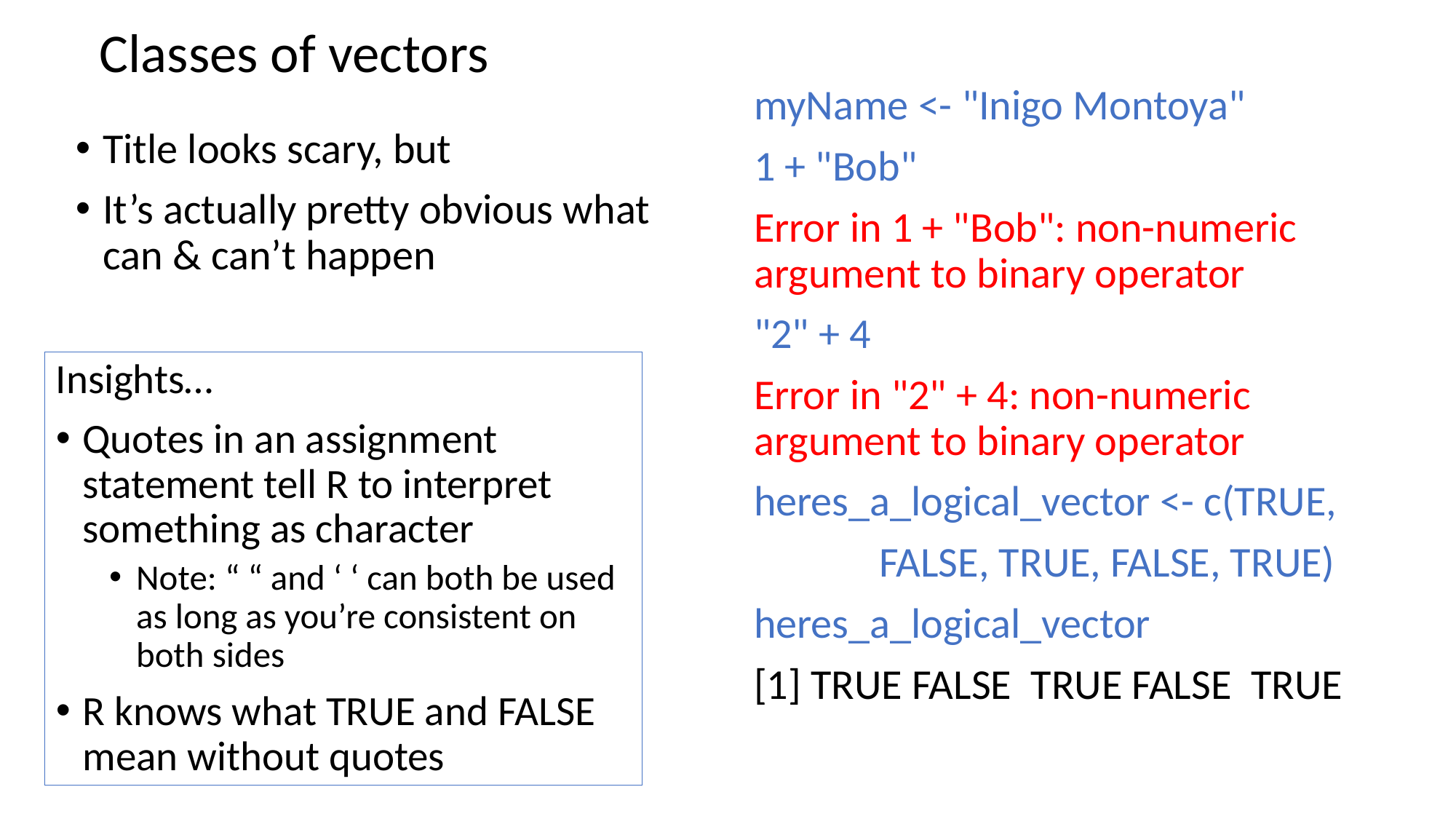

# Classes of vectors
myName <- "Inigo Montoya"
1 + "Bob"
Error in 1 + "Bob": non-numeric argument to binary operator
"2" + 4
Error in "2" + 4: non-numeric argument to binary operator
heres_a_logical_vector <- c(TRUE,
             FALSE, TRUE, FALSE, TRUE)
heres_a_logical_vector
[1] TRUE FALSE  TRUE FALSE  TRUE

Title looks scary, but
It’s actually pretty obvious what can & can’t happen
Insights…
Quotes in an assignment statement tell R to interpret something as character
Note: “ “ and ‘ ‘ can both be used as long as you’re consistent on both sides
R knows what TRUE and FALSE mean without quotes